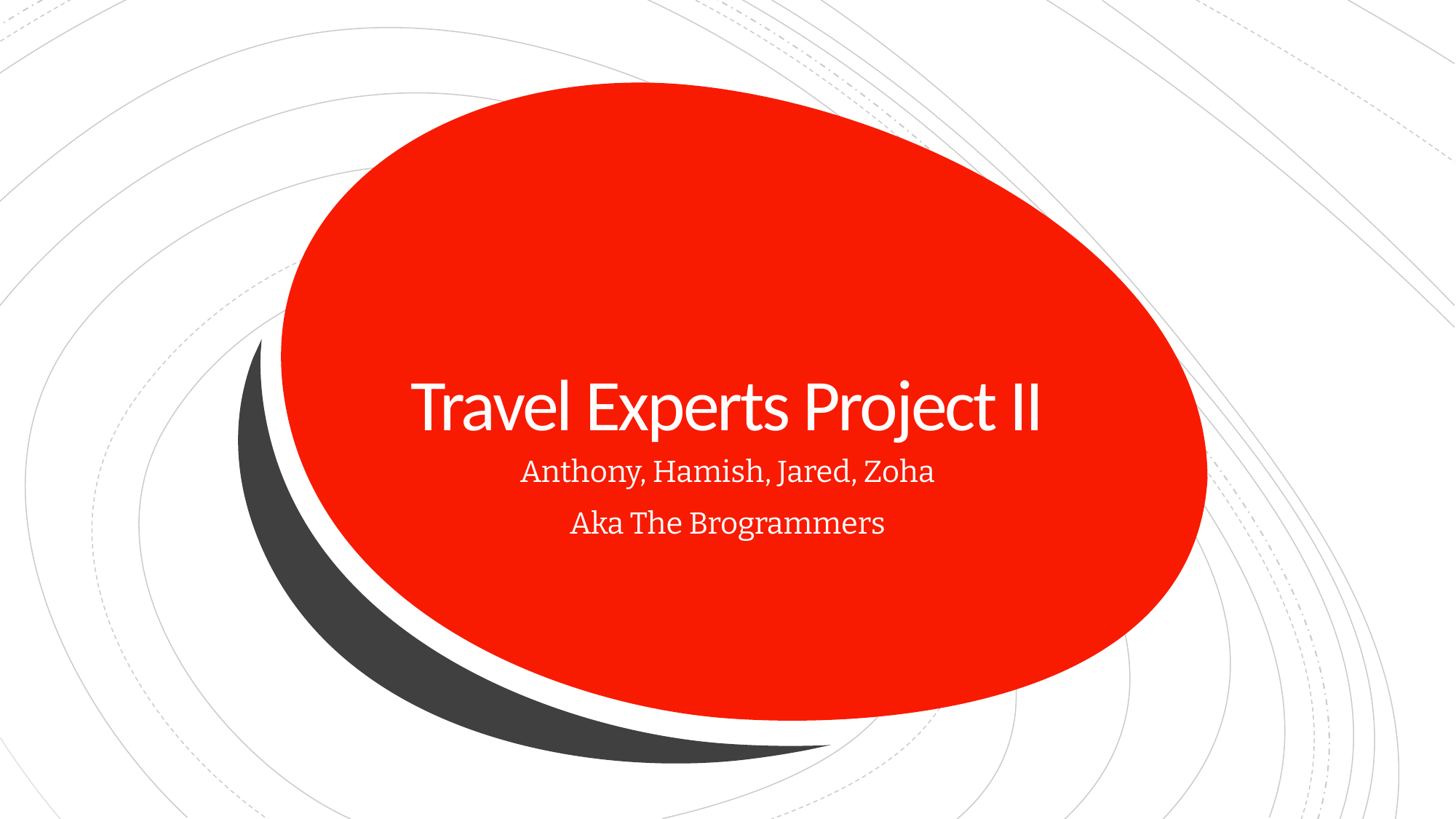

# Travel Experts Project II

Anthony, Hamish, Jared, Zoha
Aka The Brogrammers